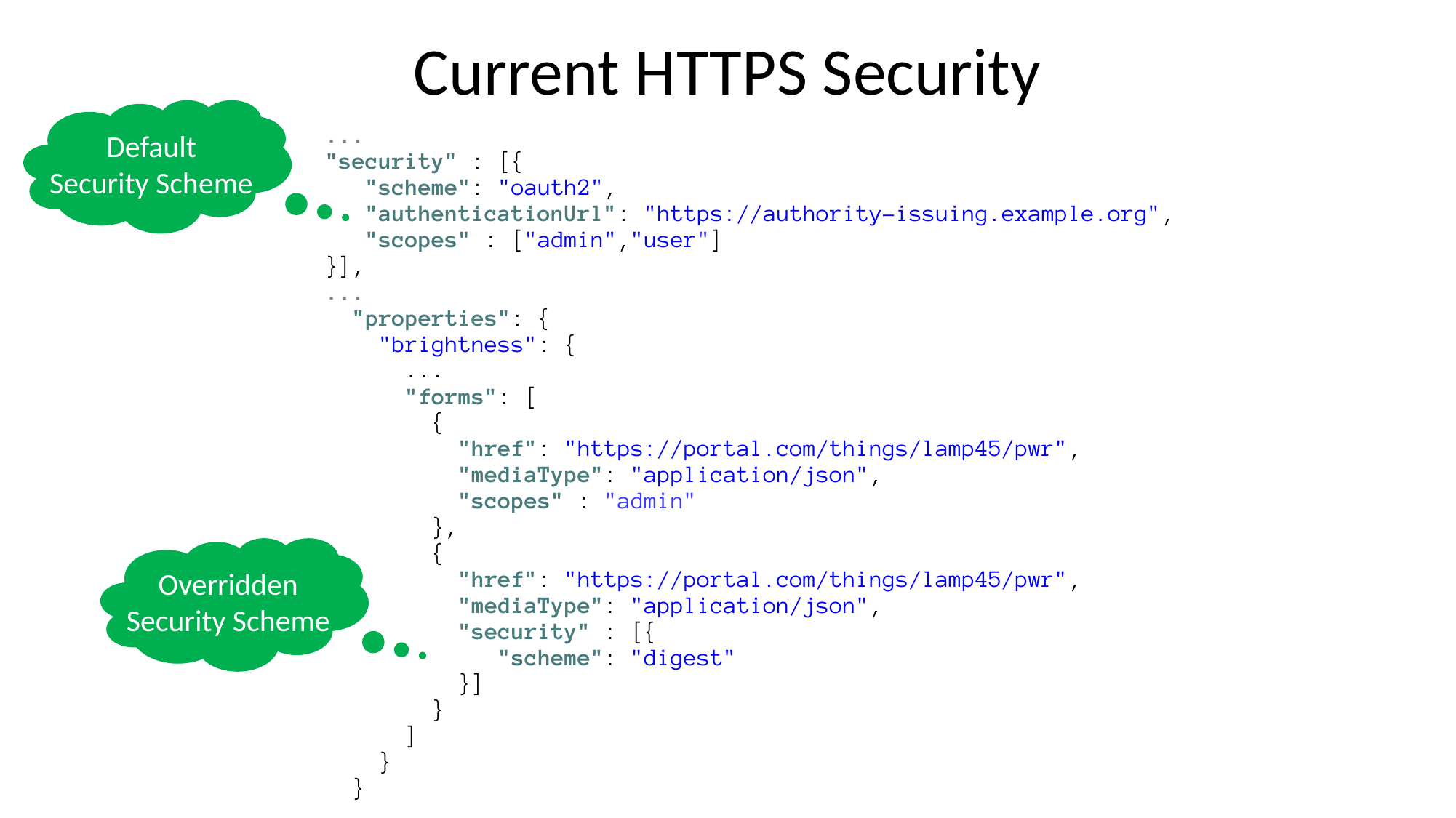

# Current HTTPS Security
Default
Security Scheme
...
"security" : [{
   "scheme": "oauth2",
   "authenticationUrl": "https://authority-issuing.example.org",
   "scopes" : ["admin","user"]
}],
...
  "properties": {
    "brightness": {
      ...
      "forms": [
        {
          "href": "https://portal.com/things/lamp45/pwr",
          "mediaType": "application/json",
          "scopes" : "admin"
        },
        {
          "href": "https://portal.com/things/lamp45/pwr",
          "mediaType": "application/json",
          "security" : [{
             "scheme": "digest"
          }]
        }
      ]
    }
  }
...

Overridden
Security Scheme